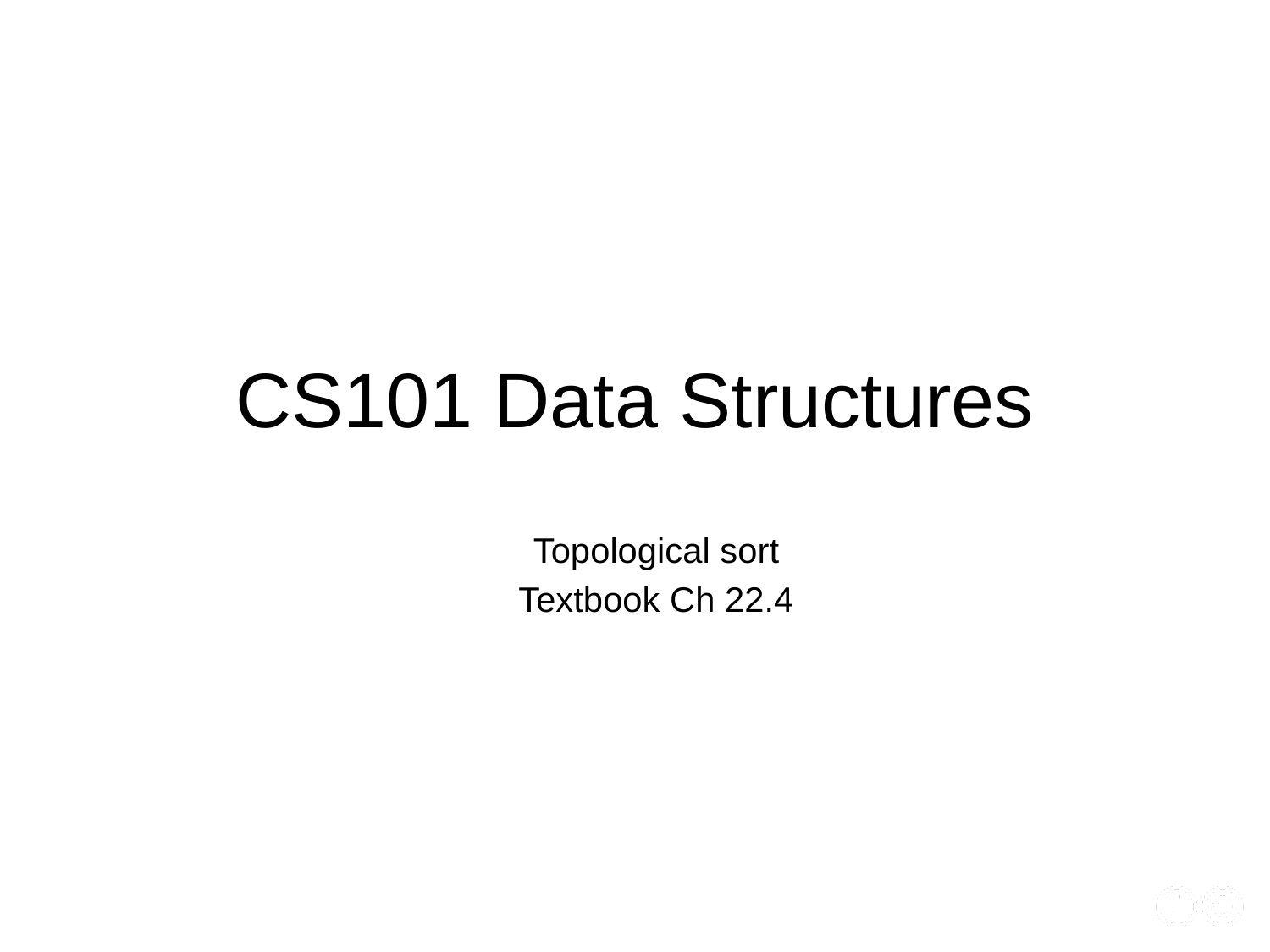

# CS101 Data Structures

Topological sort
Textbook Ch 22.4